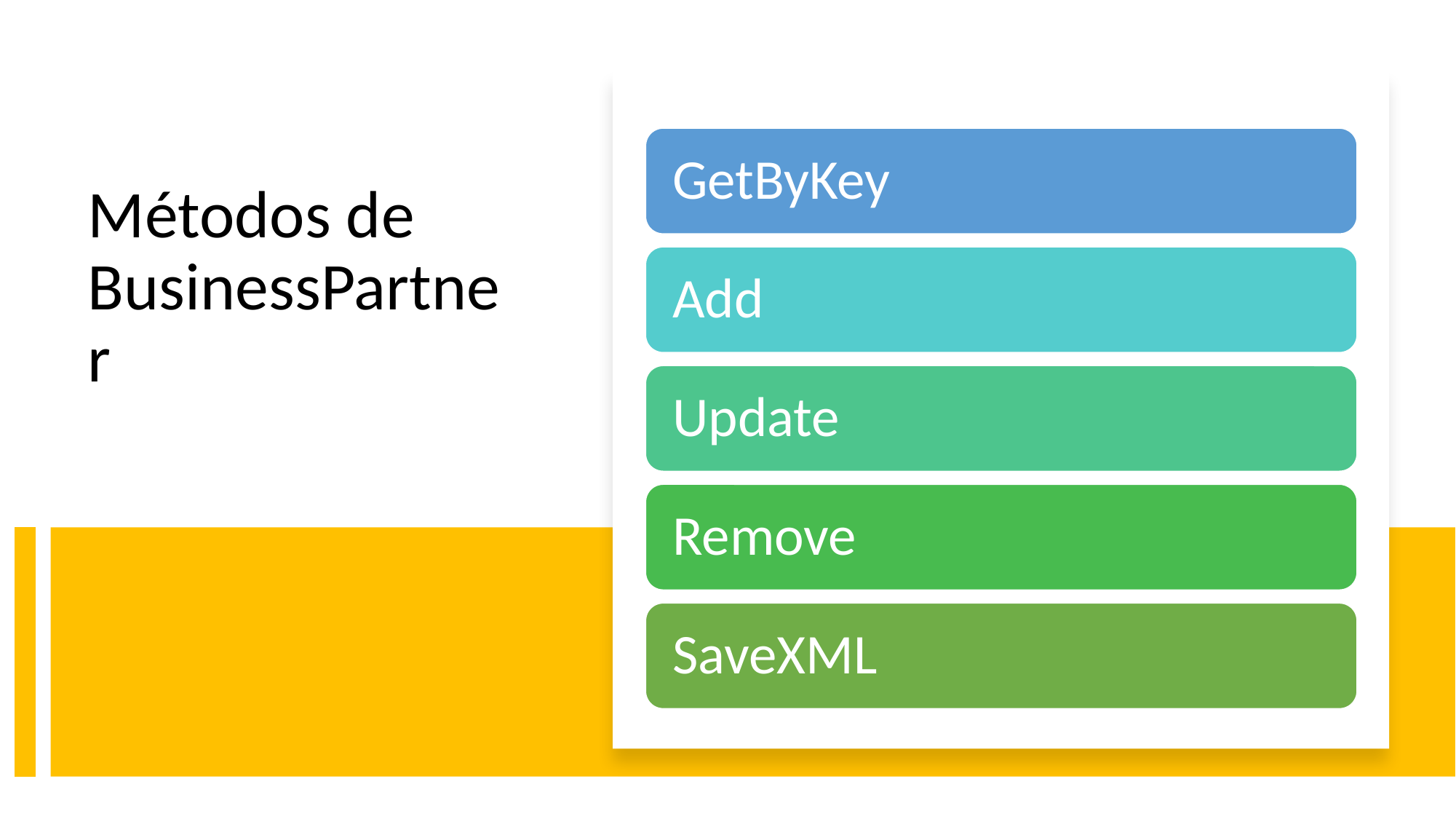

GetByKey
Add
Update
Remove
SaveXML
# Métodos de BusinessPartner